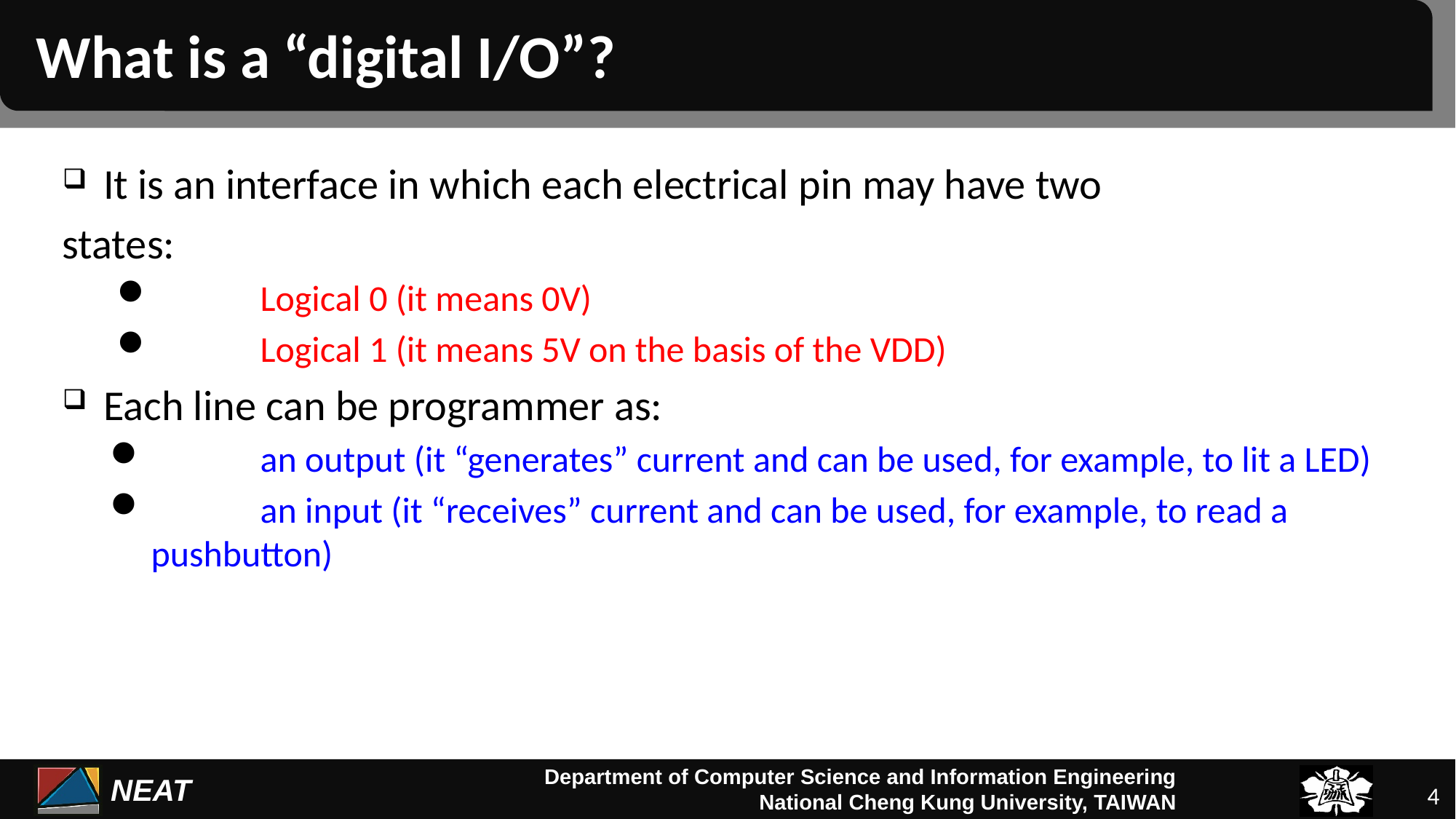

# What is a “digital I/O”?
It is an interface in which each electrical pin may have two
states:
	Logical 0 (it means 0V)
	Logical 1 (it means 5V on the basis of the VDD)
Each line can be programmer as:
	an output (it “generates” current and can be used, for example, to lit a LED)
	an input (it “receives” current and can be used, for example, to read a 	pushbutton)